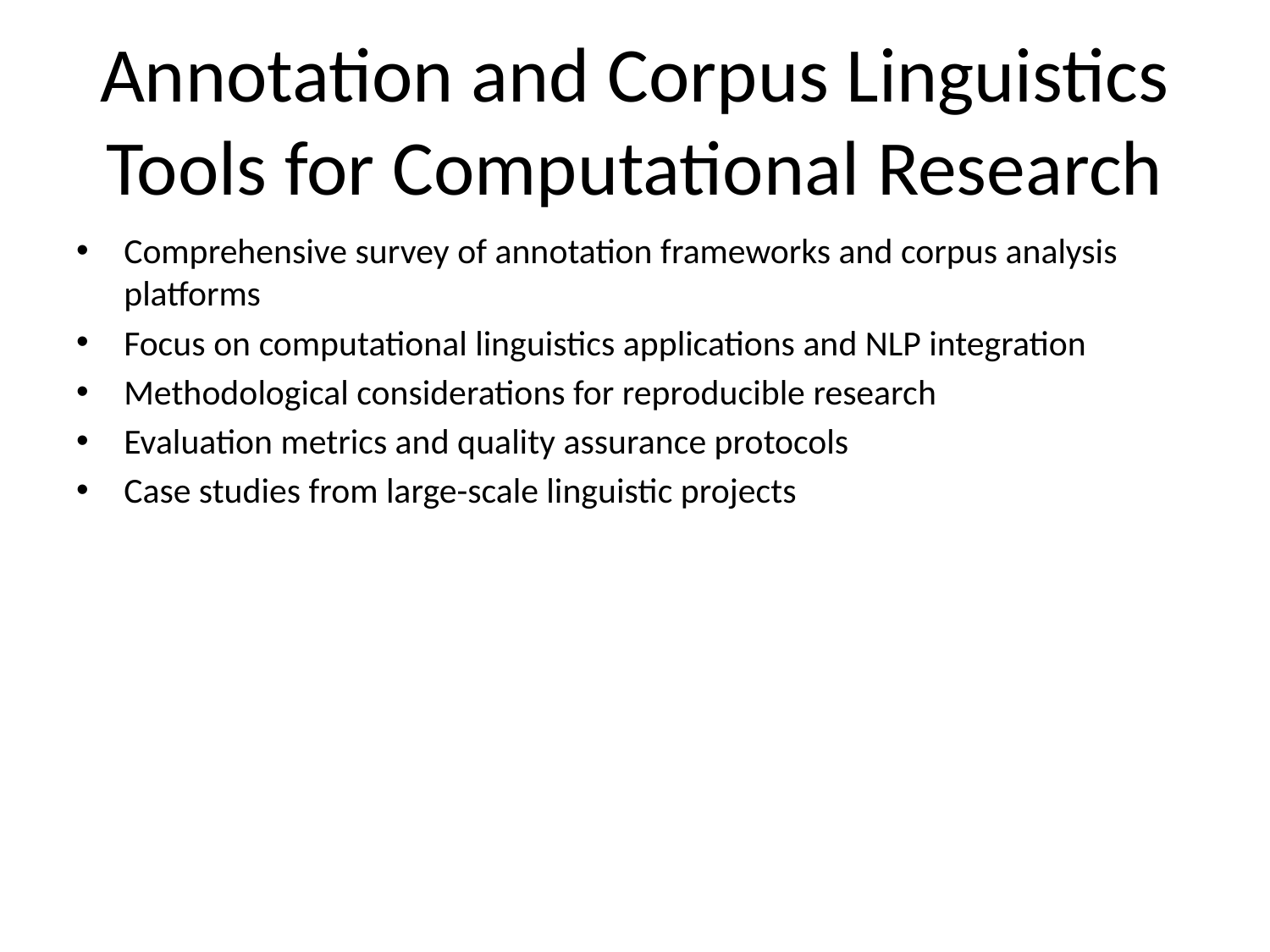

# Annotation and Corpus Linguistics Tools for Computational Research
Comprehensive survey of annotation frameworks and corpus analysis platforms
Focus on computational linguistics applications and NLP integration
Methodological considerations for reproducible research
Evaluation metrics and quality assurance protocols
Case studies from large-scale linguistic projects